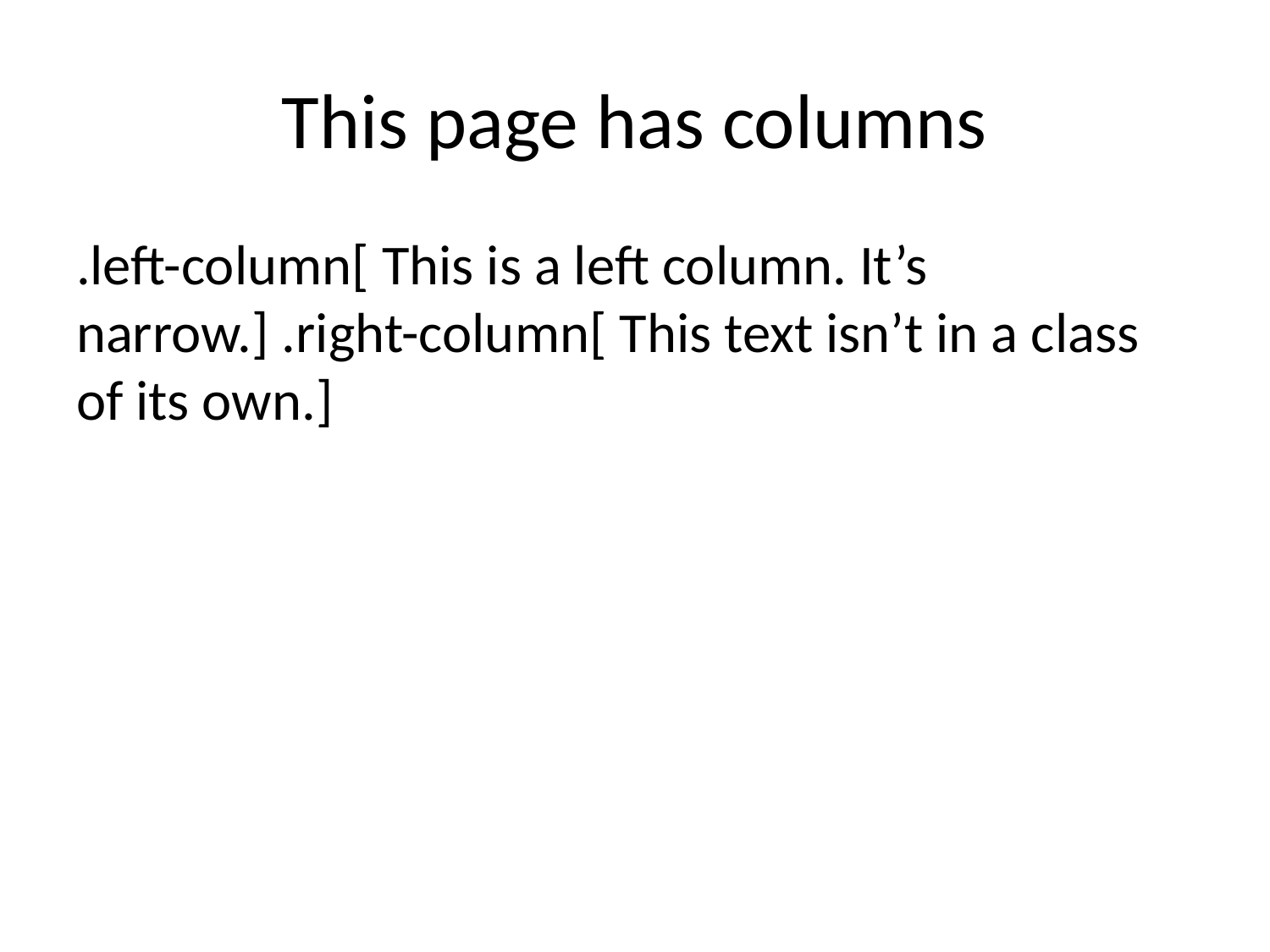

# This page has columns
.left-column[ This is a left column. It’s narrow.] .right-column[ This text isn’t in a class of its own.]